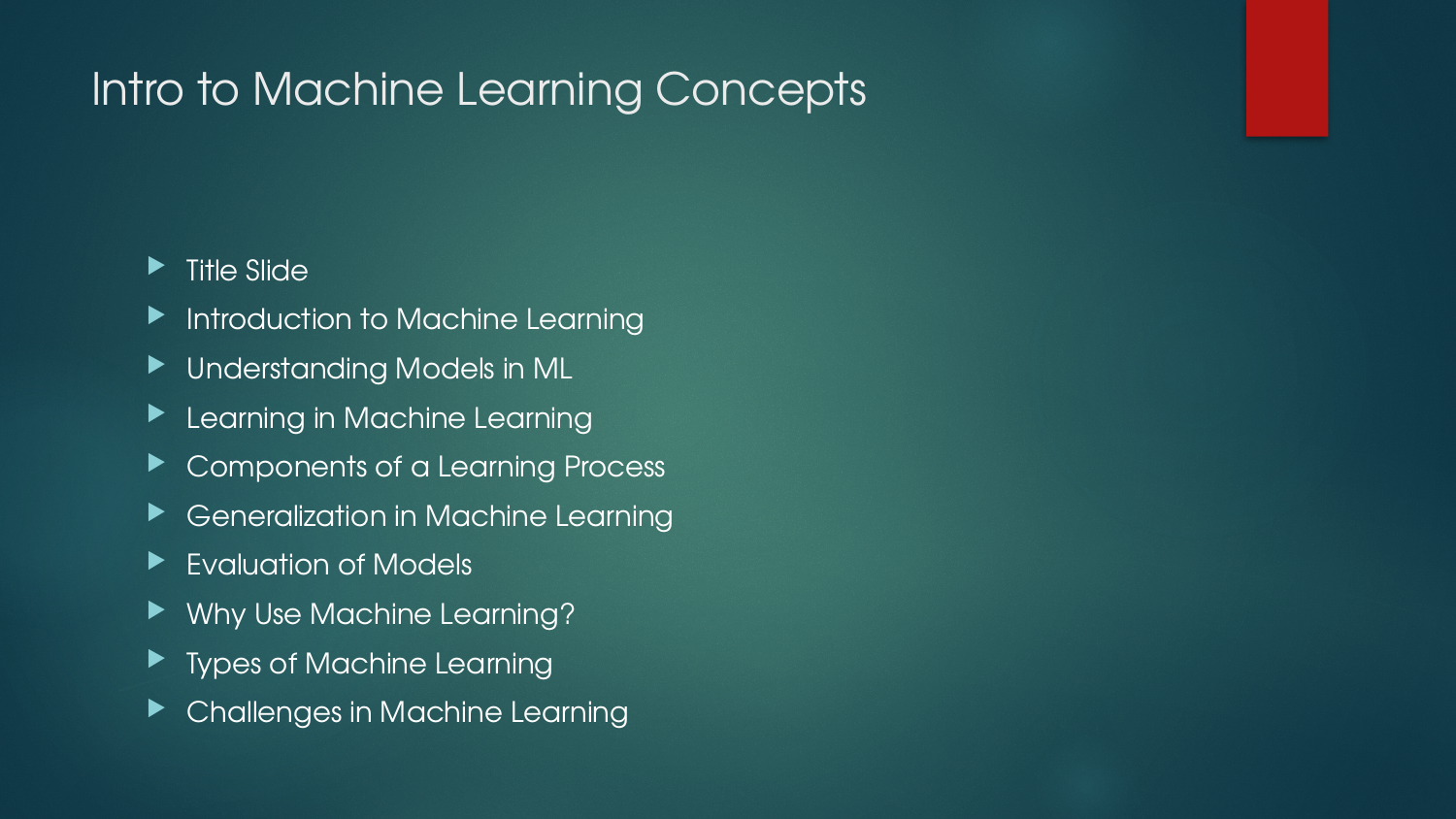

# Intro to Machine Learning Concepts
Title Slide
Introduction to Machine Learning
Understanding Models in ML
Learning in Machine Learning
Components of a Learning Process
Generalization in Machine Learning
Evaluation of Models
Why Use Machine Learning?
Types of Machine Learning
Challenges in Machine Learning